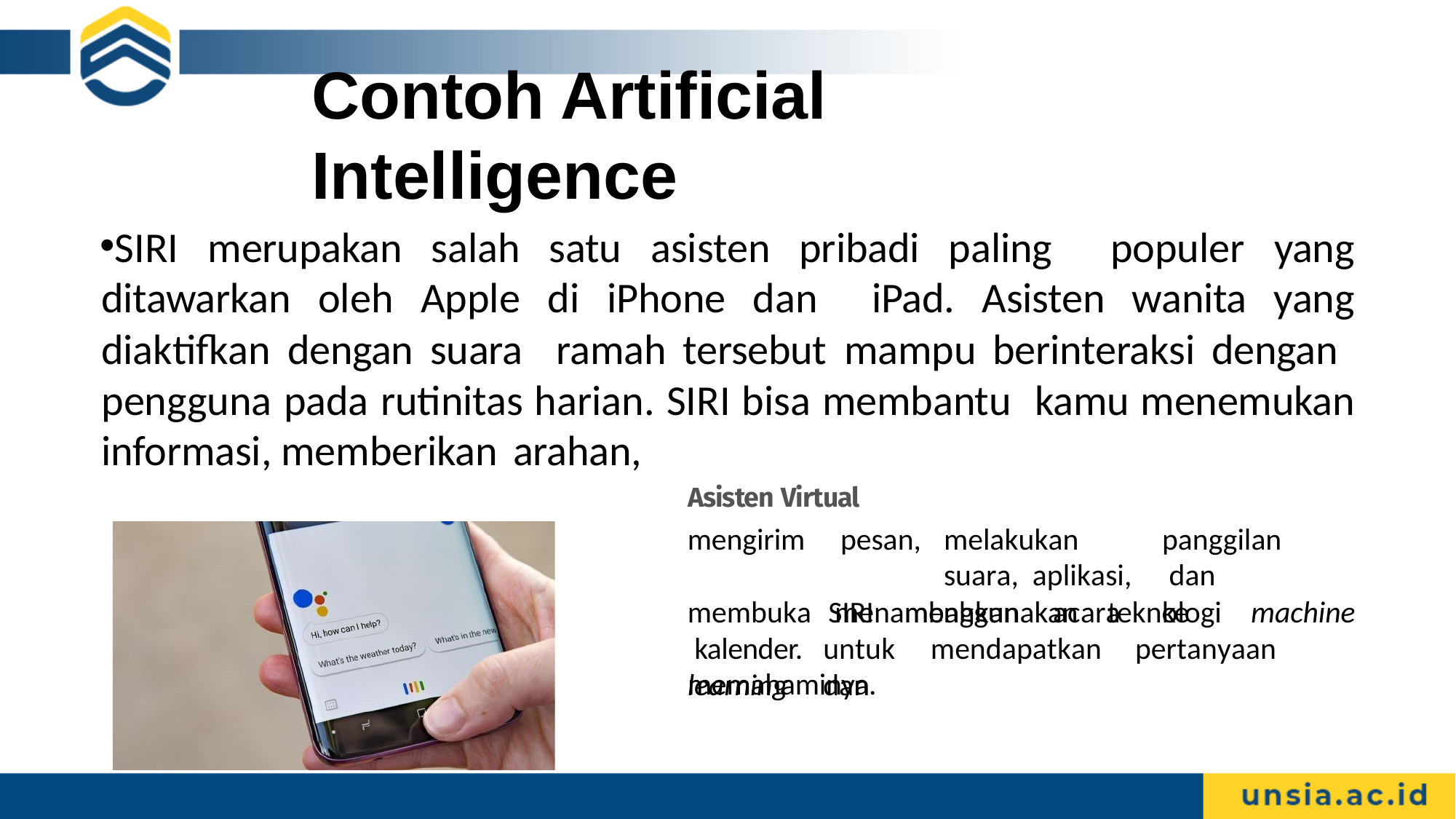

# Contoh Artificial Intelligence
SIRI merupakan salah satu asisten pribadi paling  populer yang ditawarkan oleh Apple di iPhone dan  iPad. Asisten wanita yang diaktifkan dengan suara  ramah tersebut mampu berinteraksi dengan  pengguna pada rutinitas harian. SIRI bisa membantu  kamu menemukan informasi, memberikan arahan,
Asisten Virtual
mengirim  membuka  kalender.  learning
pesan,	melakukan	panggilan	suara,  aplikasi,	 dan	menambahkan	acara	ke

SIRI	menggunakan	teknologi	machine
untuk	mendapatkan	pertanyaan	dan
memahaminya.